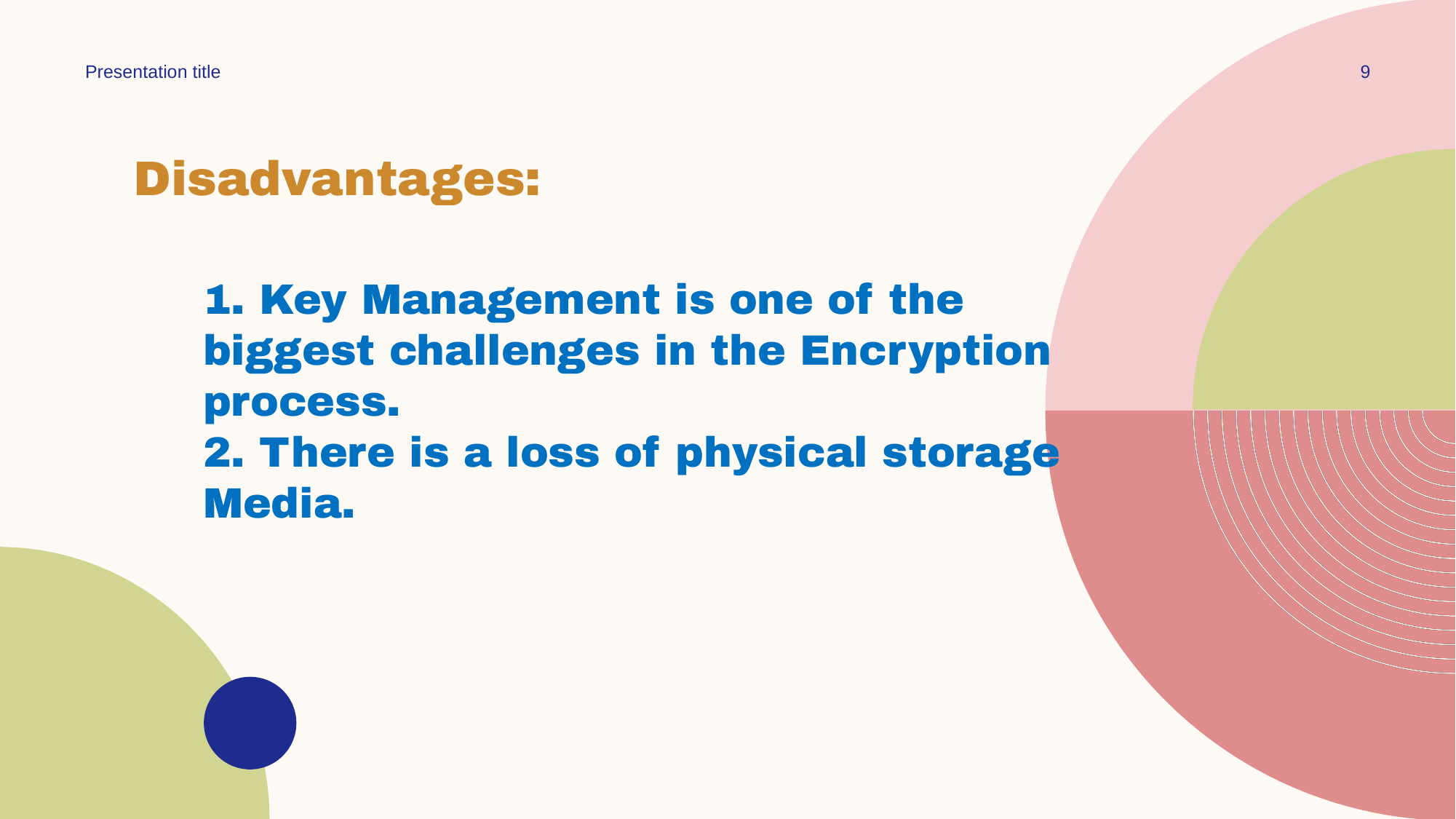

Presentation title
9
Disadvantages:
1. Key Management is one of the biggest challenges in the Encryption process.
2. There is a loss of physical storage Media.